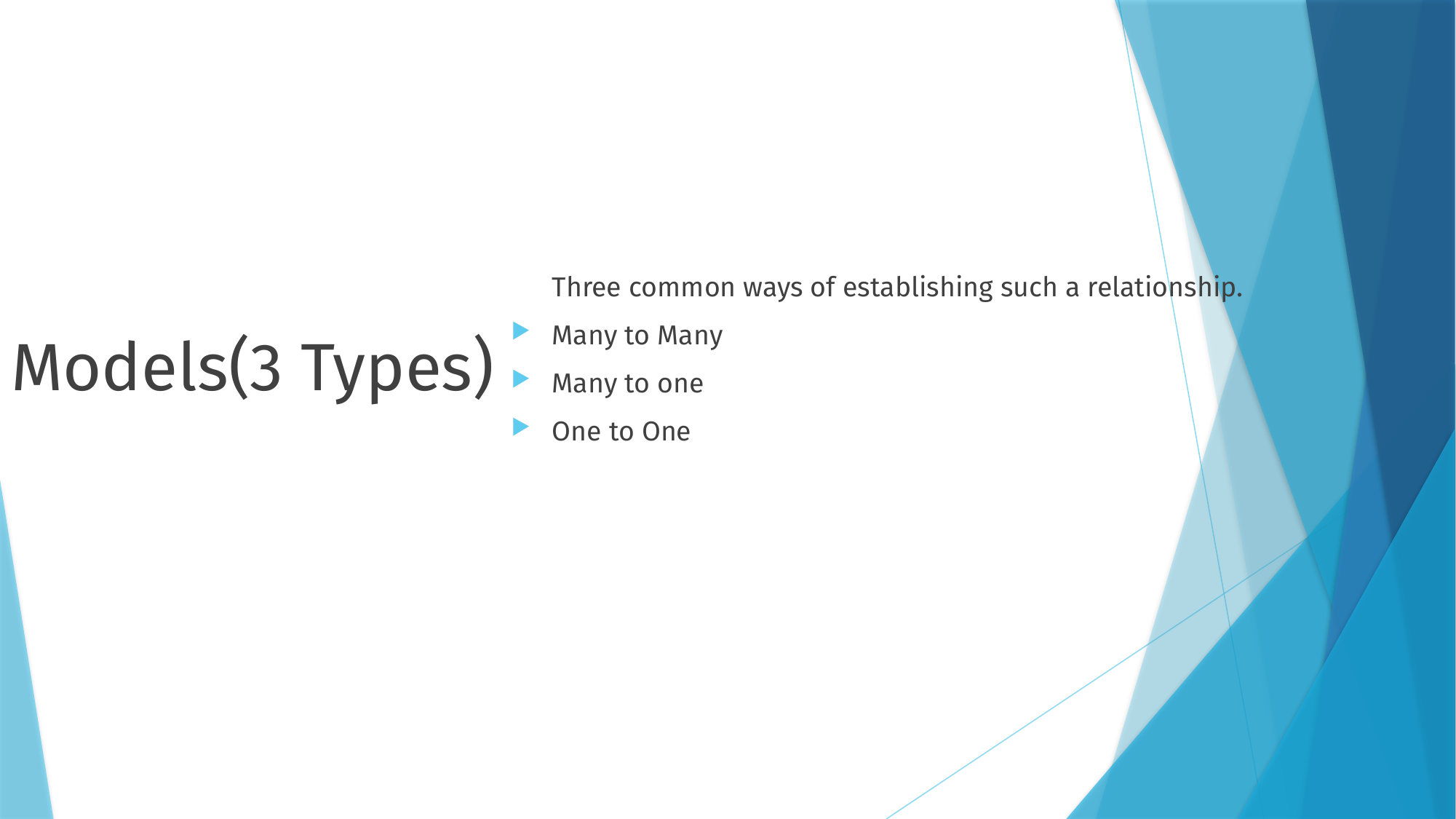

Three common ways of establishing such a relationship.
Many to Many
Many to one
One to One
Models(3 Types)